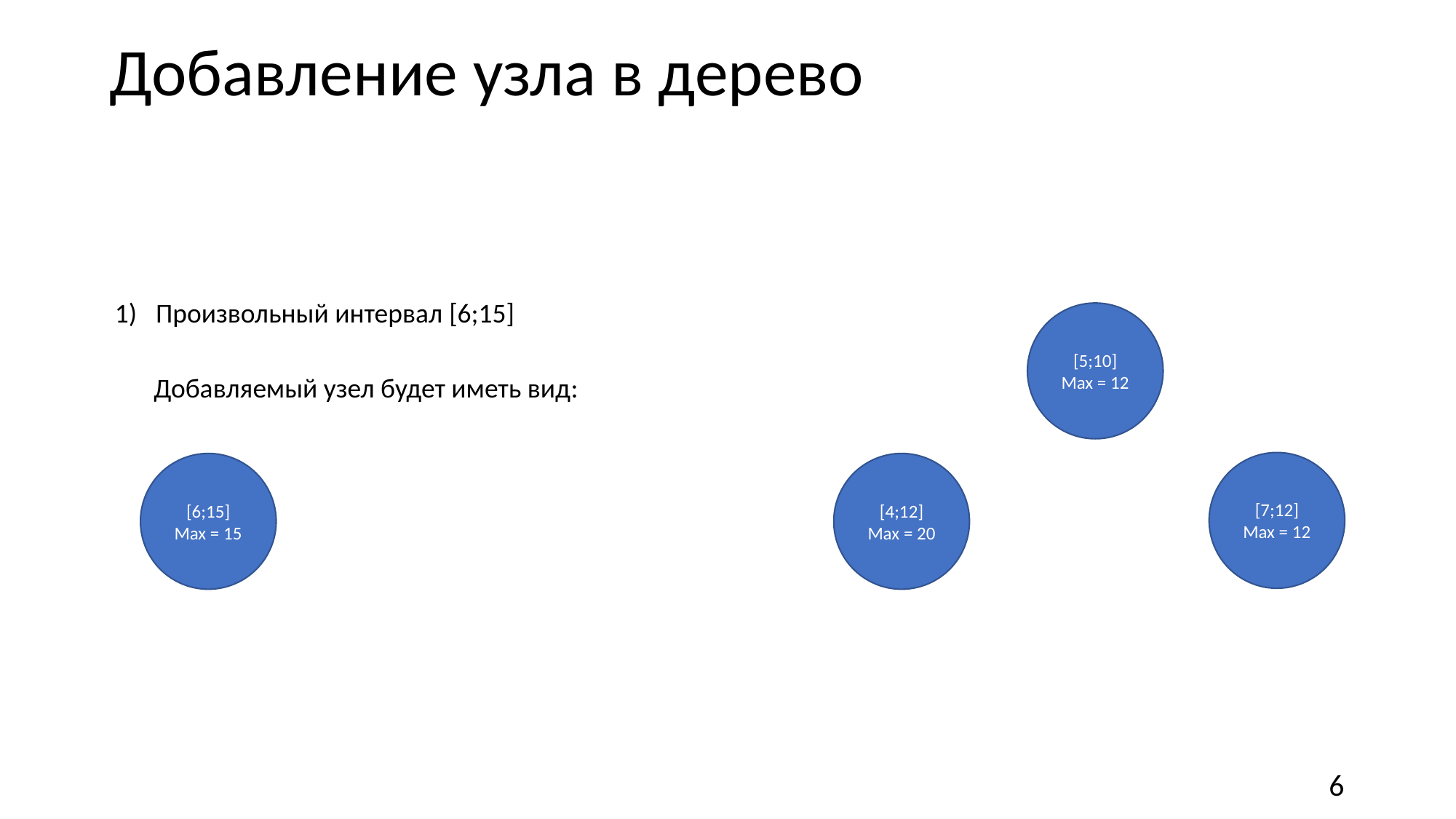

# Добавление узла в дерево
Произвольный интервал [6;15]
[5;10]
Max = 12
[7;12]
Max = 12
[4;12]
Max = 20
Добавляемый узел будет иметь вид:
[6;15]
Max = 15
6